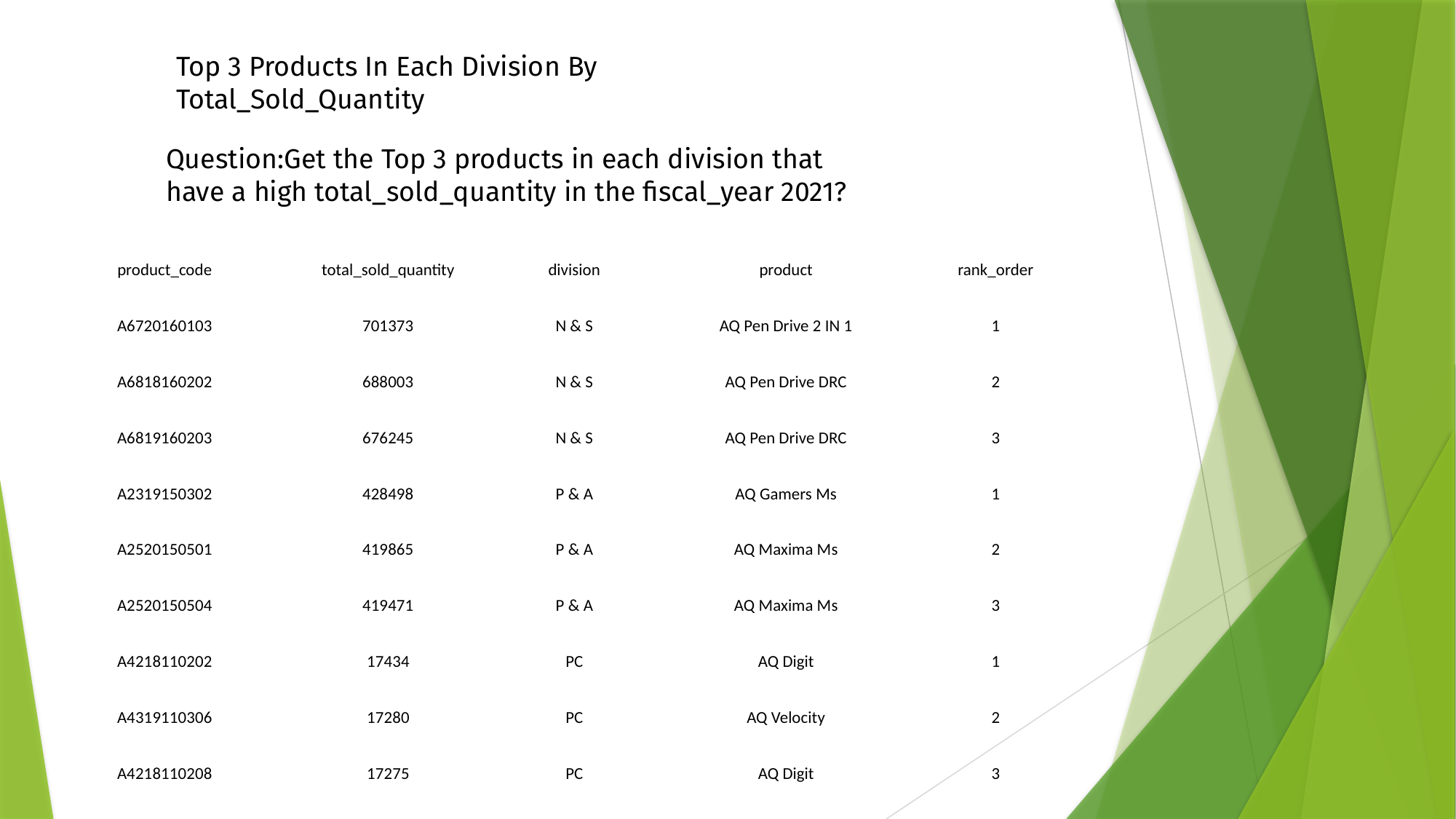

Top 3 Products In Each Division By Total_Sold_Quantity
Question:Get the Top 3 products in each division that have a high total_sold_quantity in the fiscal_year 2021?
| product\_code | total\_sold\_quantity | division | product | rank\_order |
| --- | --- | --- | --- | --- |
| A6720160103 | 701373 | N & S | AQ Pen Drive 2 IN 1 | 1 |
| A6818160202 | 688003 | N & S | AQ Pen Drive DRC | 2 |
| A6819160203 | 676245 | N & S | AQ Pen Drive DRC | 3 |
| A2319150302 | 428498 | P & A | AQ Gamers Ms | 1 |
| A2520150501 | 419865 | P & A | AQ Maxima Ms | 2 |
| A2520150504 | 419471 | P & A | AQ Maxima Ms | 3 |
| A4218110202 | 17434 | PC | AQ Digit | 1 |
| A4319110306 | 17280 | PC | AQ Velocity | 2 |
| A4218110208 | 17275 | PC | AQ Digit | 3 |